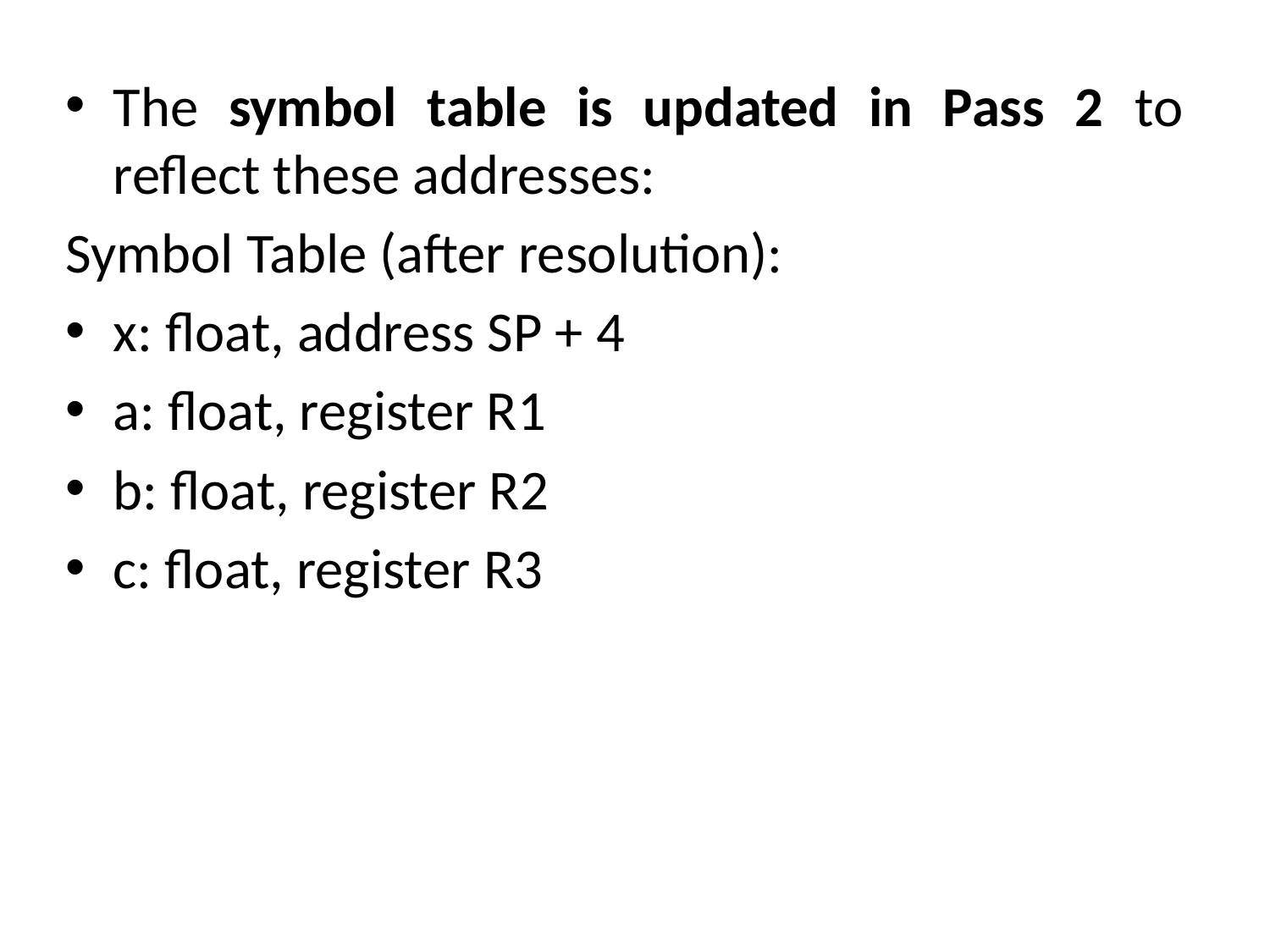

The symbol table is updated in Pass 2 to reflect these addresses:
Symbol Table (after resolution):
x: float, address SP + 4
a: float, register R1
b: float, register R2
c: float, register R3